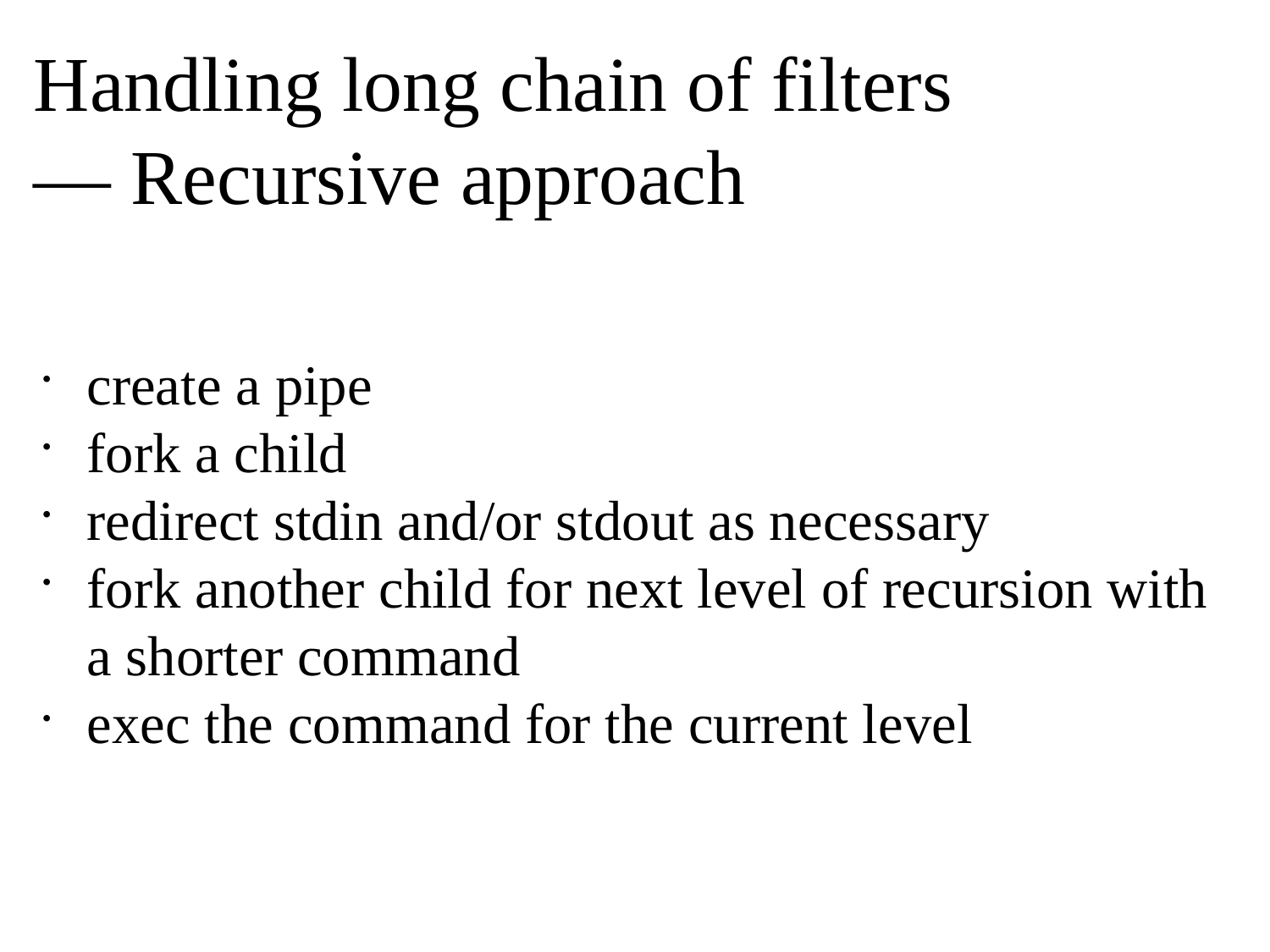

# Handling long chain of filters
— Recursive approach

create a pipe
fork a child
redirect stdin and/or stdout as necessary
fork another child for next level of recursion with a shorter command
exec the command for the current level